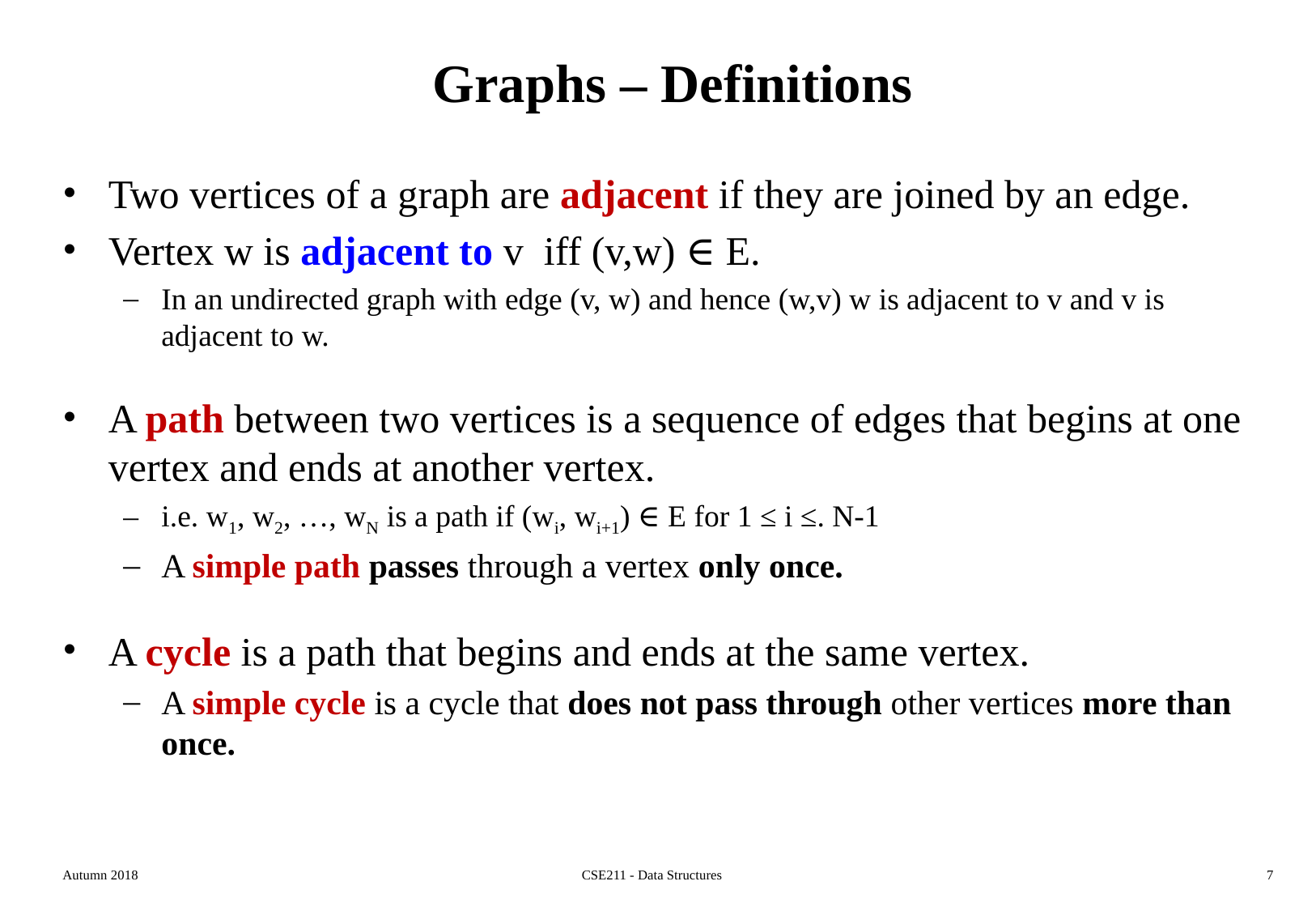

# Graphs – Definitions
Two vertices of a graph are adjacent if they are joined by an edge.
Vertex w is adjacent to v  iff (v,w) ∈ E.
In an undirected graph with edge (v, w) and hence (w,v) w is adjacent to v and v is adjacent to w.
A path between two vertices is a sequence of edges that begins at one vertex and ends at another vertex.
i.e. w1, w2, …, wN is a path if (wi, wi+1) ∈ E for 1 ≤ i ≤. N-1
A simple path passes through a vertex only once.
A cycle is a path that begins and ends at the same vertex.
A simple cycle is a cycle that does not pass through other vertices more than once.
Autumn 2018
CSE211 - Data Structures
7